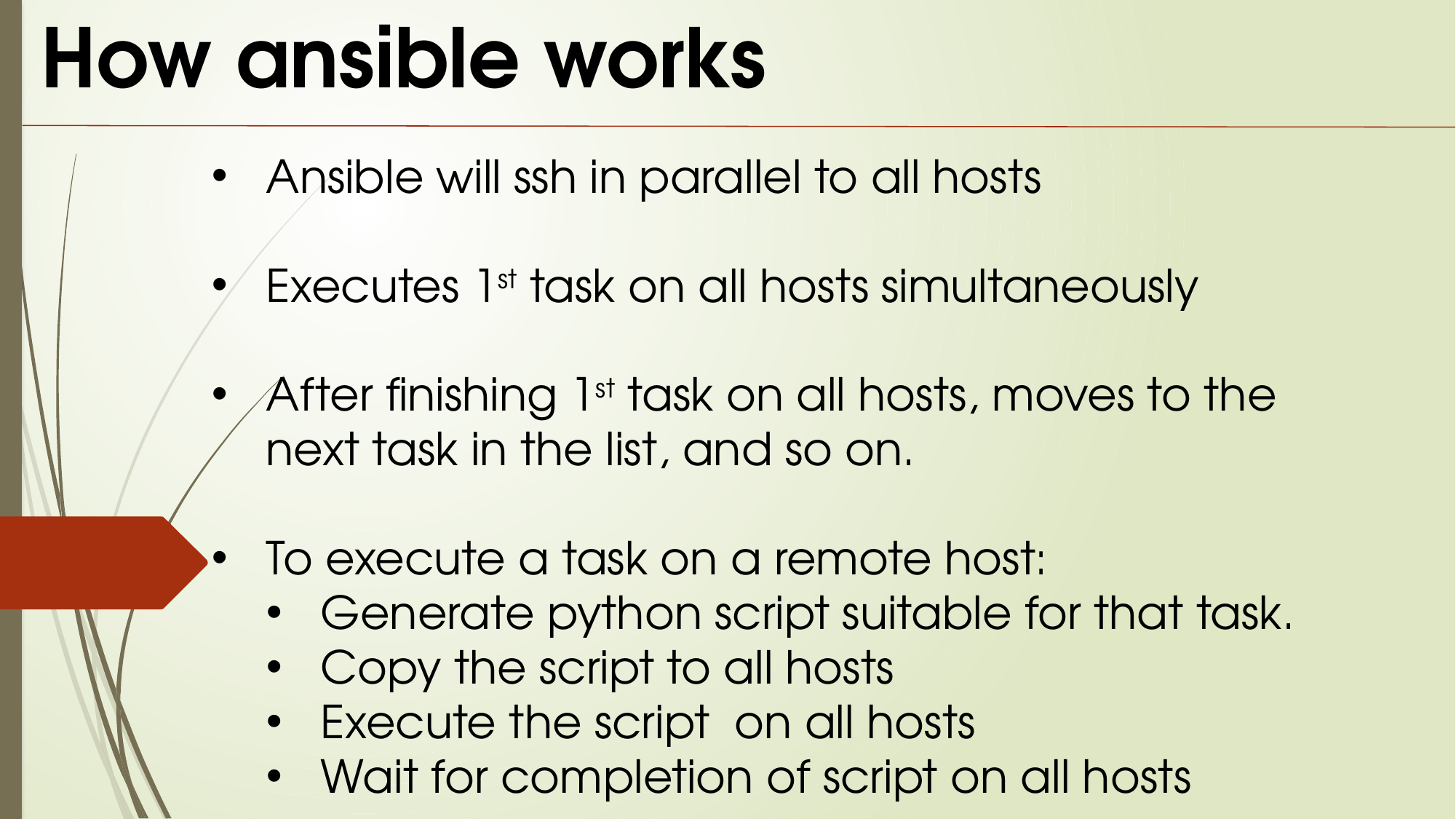

How ansible works
Ansible will ssh in parallel to all hosts

Executes 1st task on all hosts simultaneously

After finishing 1st task on all hosts, moves to the
next task in the list, and so on.

To execute a task on a remote host:
Generate python script suitable for that task.
Copy the script to all hosts
Execute the script  on all hosts
Wait for completion of script on all hosts